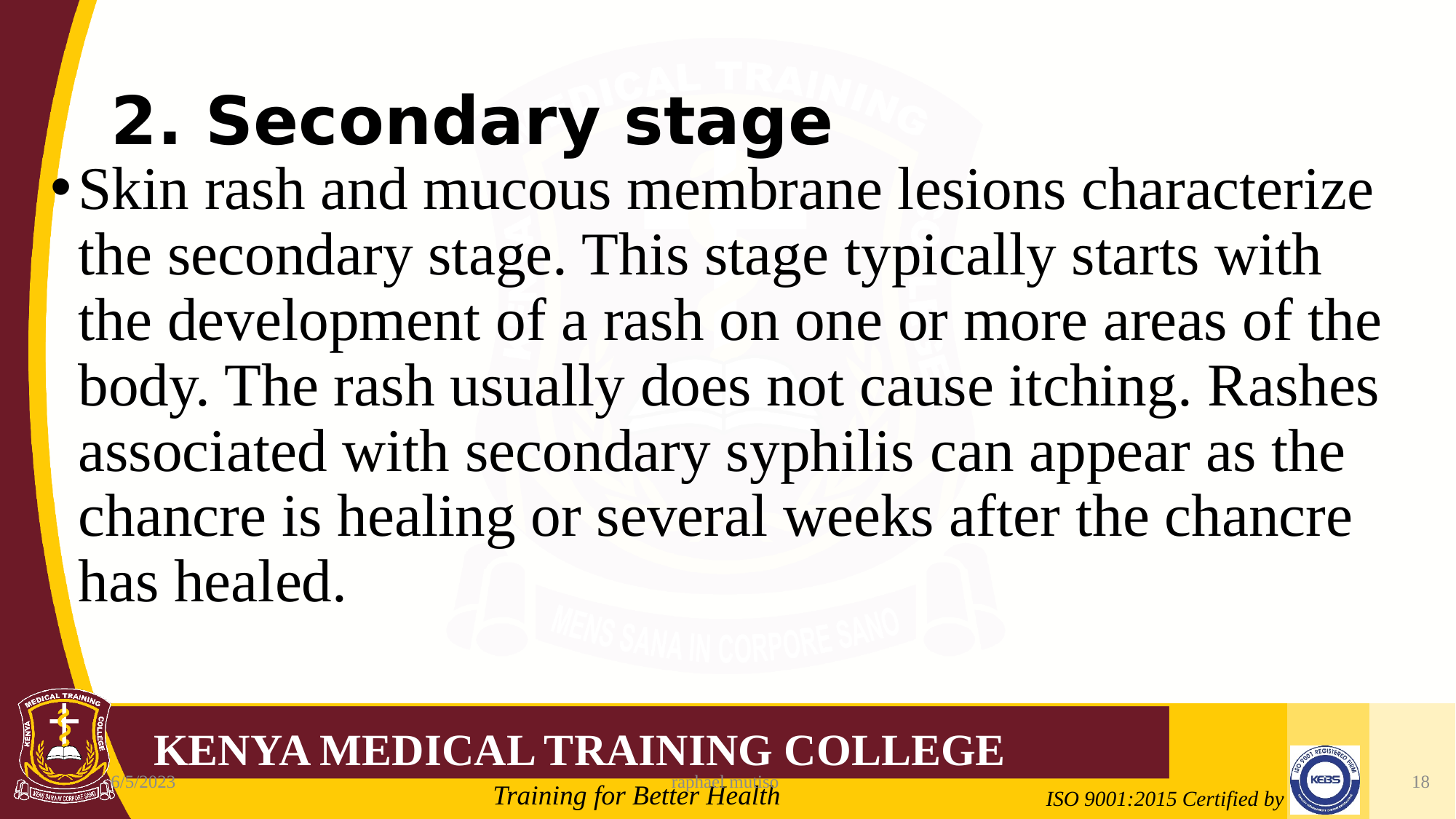

# 2. Secondary stage
Skin rash and mucous membrane lesions characterize the secondary stage. This stage typically starts with the development of a rash on one or more areas of the body. The rash usually does not cause itching. Rashes associated with secondary syphilis can appear as the chancre is healing or several weeks after the chancre has healed.

6/5/2023
raphael mutiso
18